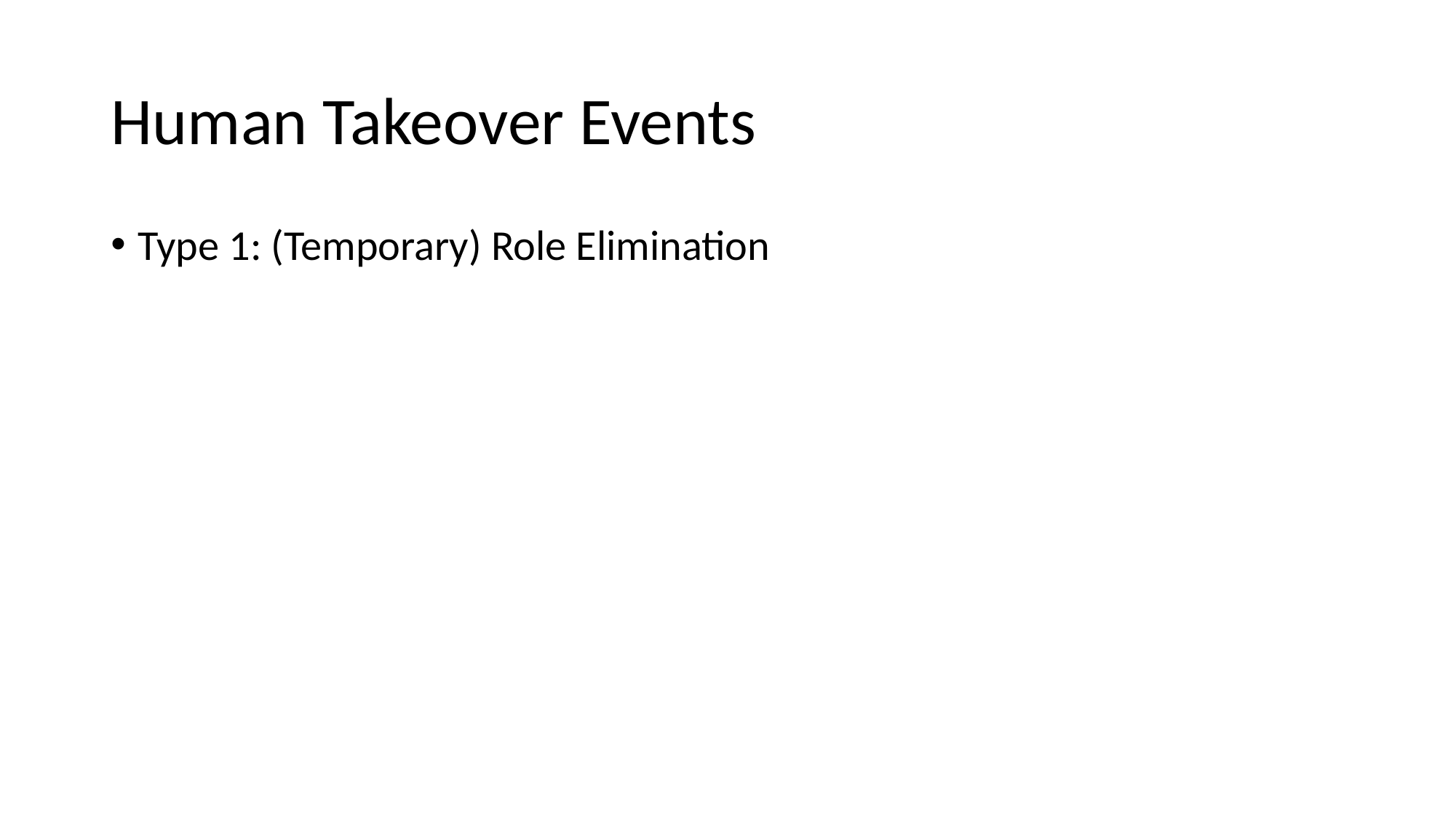

# Human Takeover Events
Type 1: (Temporary) Role Elimination